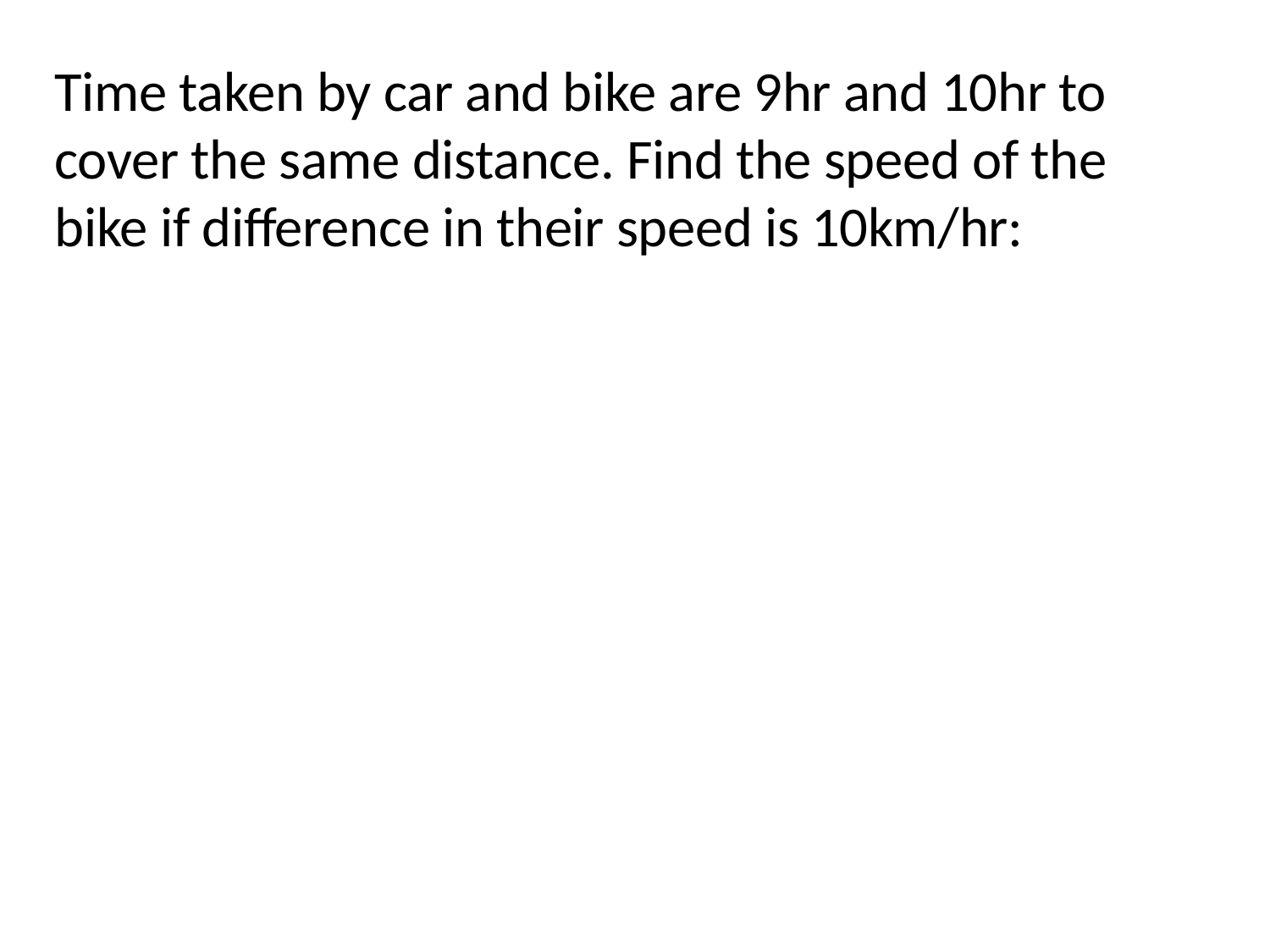

Time taken by car and bike are 9hr and 10hr to cover the same distance. Find the speed of the bike if difference in their speed is 10km/hr: